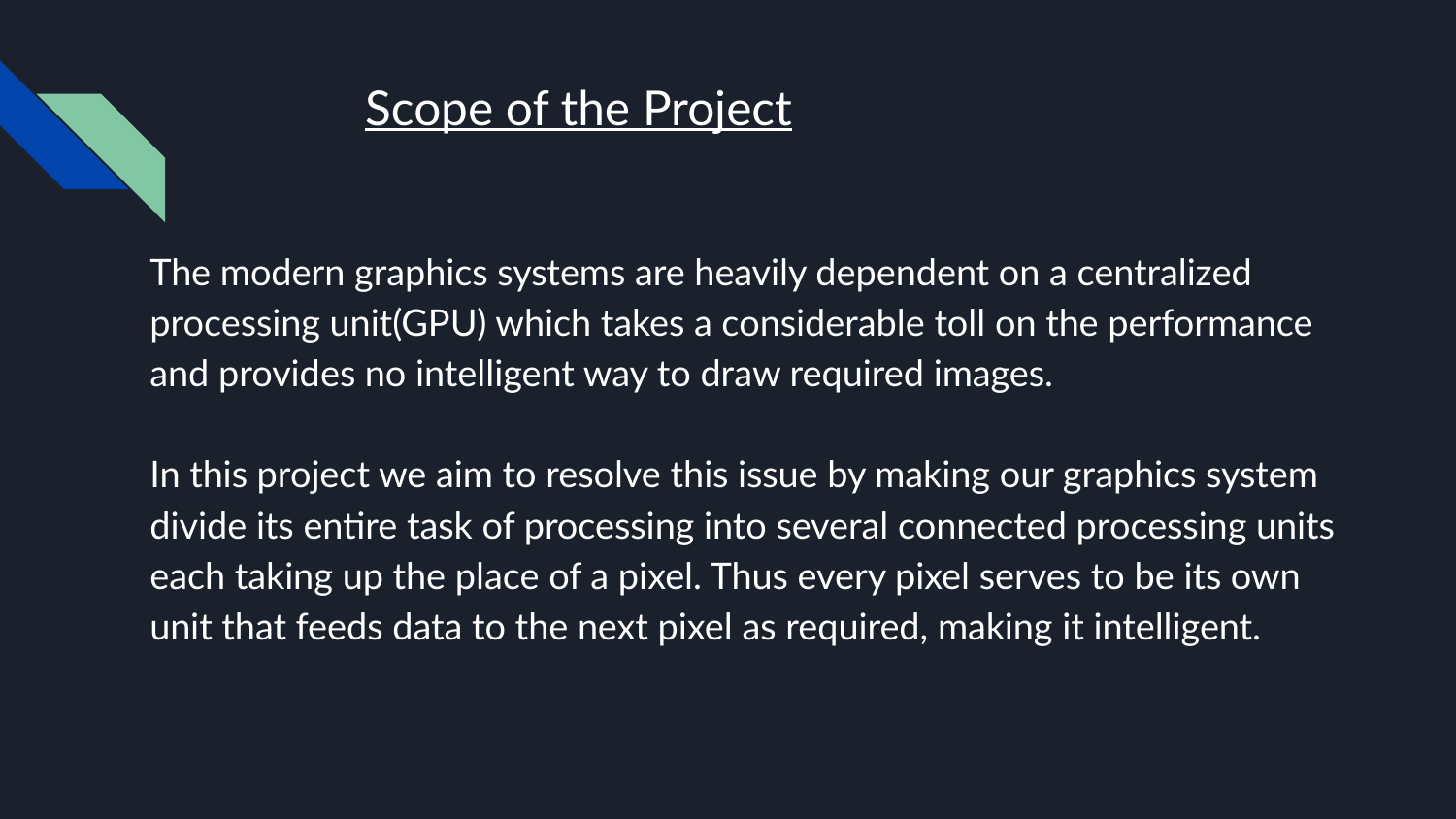

# Scope of the Project
The modern graphics systems are heavily dependent on a centralized processing unit(GPU) which takes a considerable toll on the performance and provides no intelligent way to draw required images.

In this project we aim to resolve this issue by making our graphics system divide its entire task of processing into several connected processing units each taking up the place of a pixel. Thus every pixel serves to be its own unit that feeds data to the next pixel as required, making it intelligent.